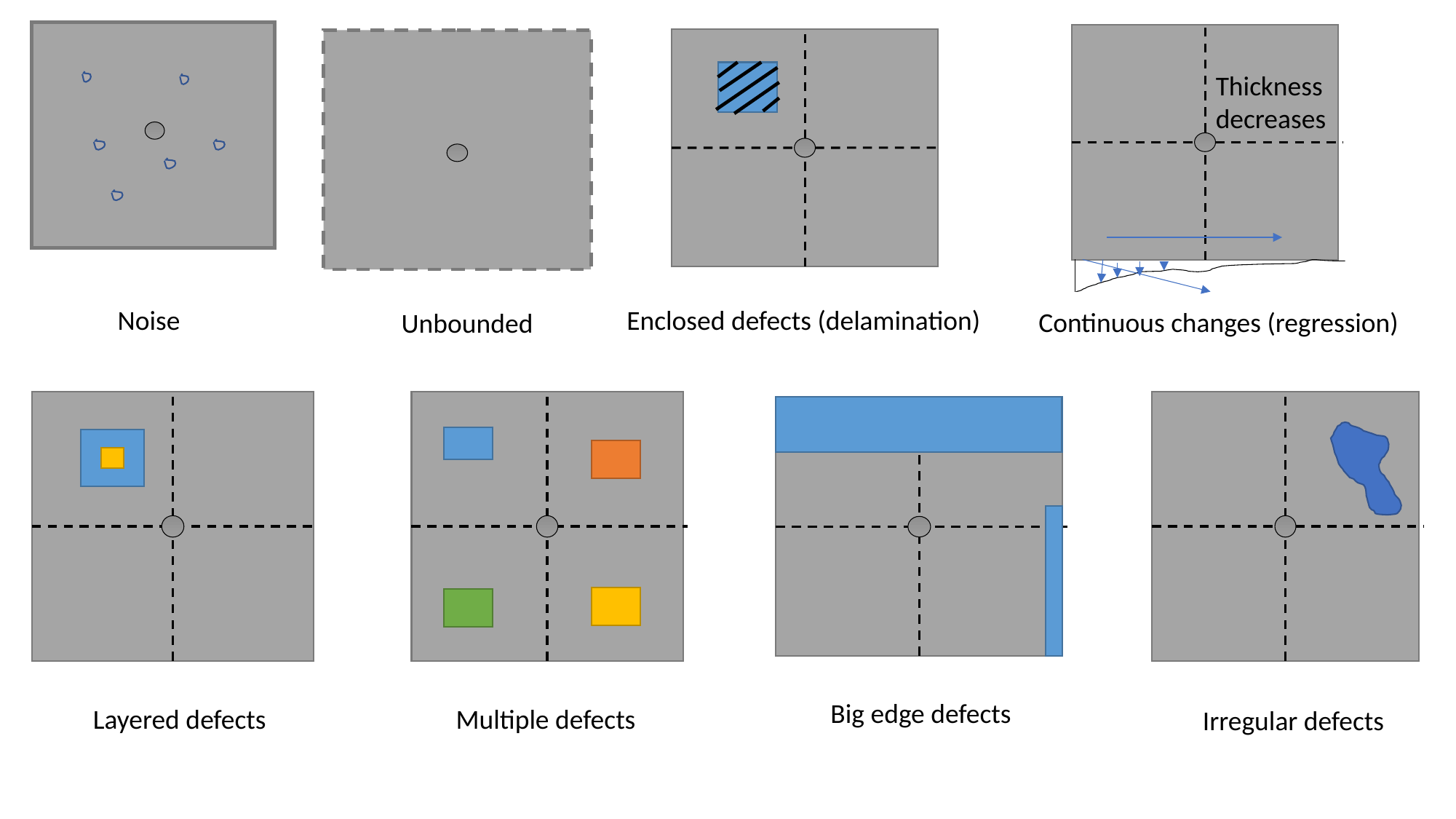

Noise

Thickness decreases

Unbounded
Enclosed defects (delamination)
Continuous changes (regression)

Big edge defects
Layered defects
Multiple defects
Irregular defects